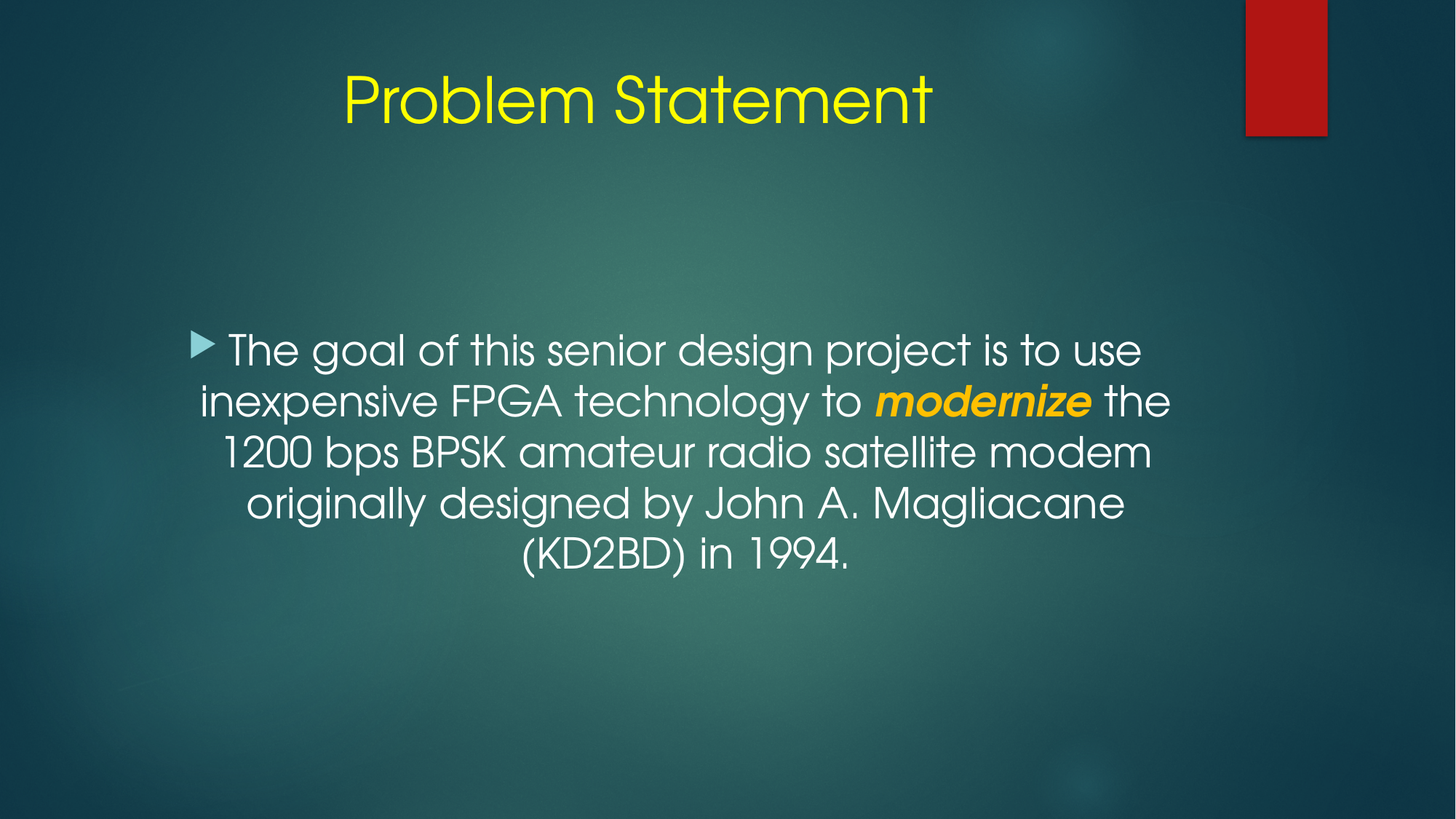

# Problem Statement
The goal of this senior design project is to use inexpensive FPGA technology to modernize the 1200 bps BPSK amateur radio satellite modem originally designed by John A. Magliacane (KD2BD) in 1994.